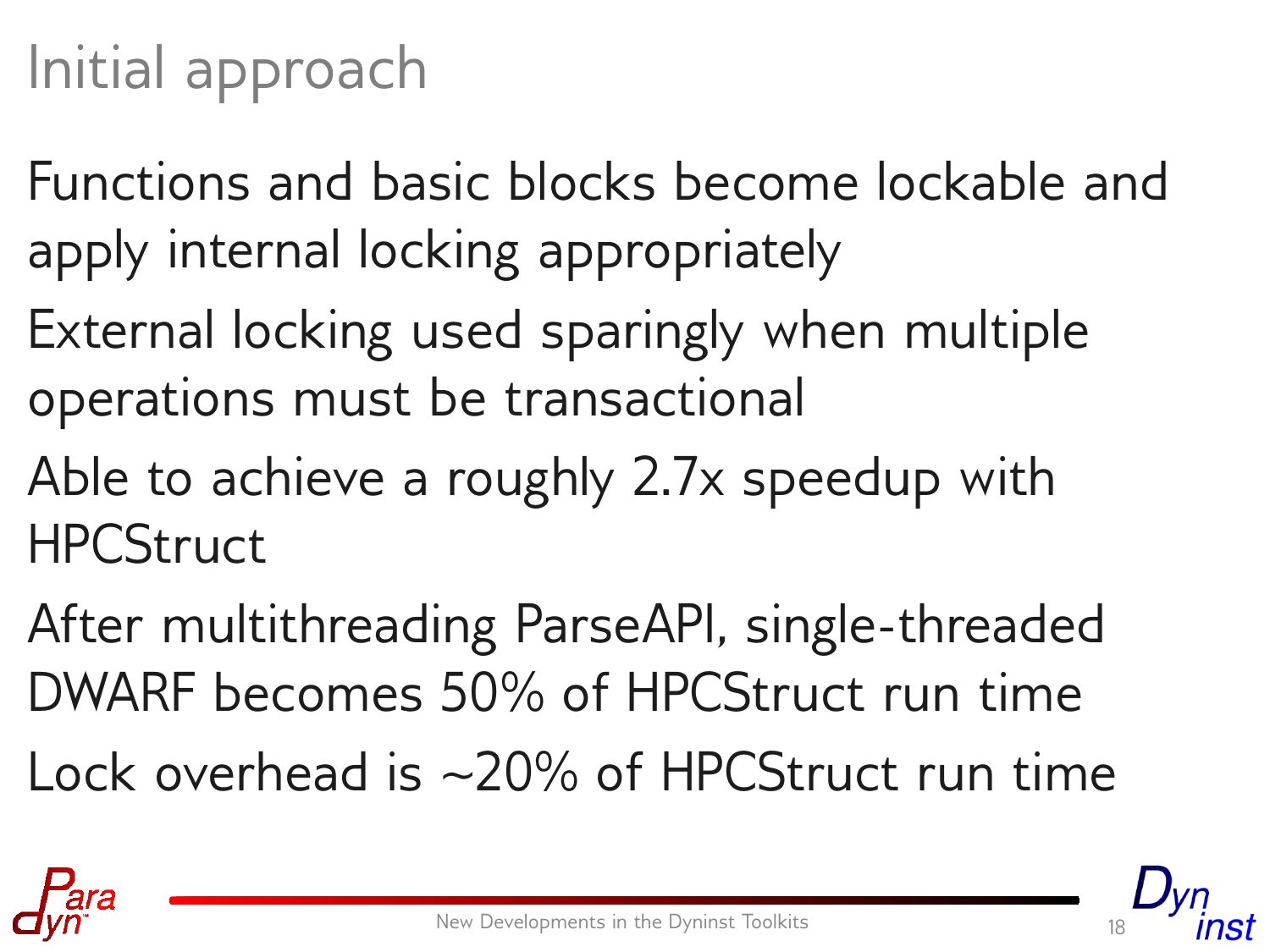

# Initial approach
Functions and basic blocks become lockable and apply internal locking appropriately
External locking used sparingly when multiple operations must be transactional
Able to achieve a roughly 2.7x speedup with HPCStruct
After multithreading ParseAPI, single-threaded DWARF becomes 50% of HPCStruct run time
Lock overhead is ~20% of HPCStruct run time
18